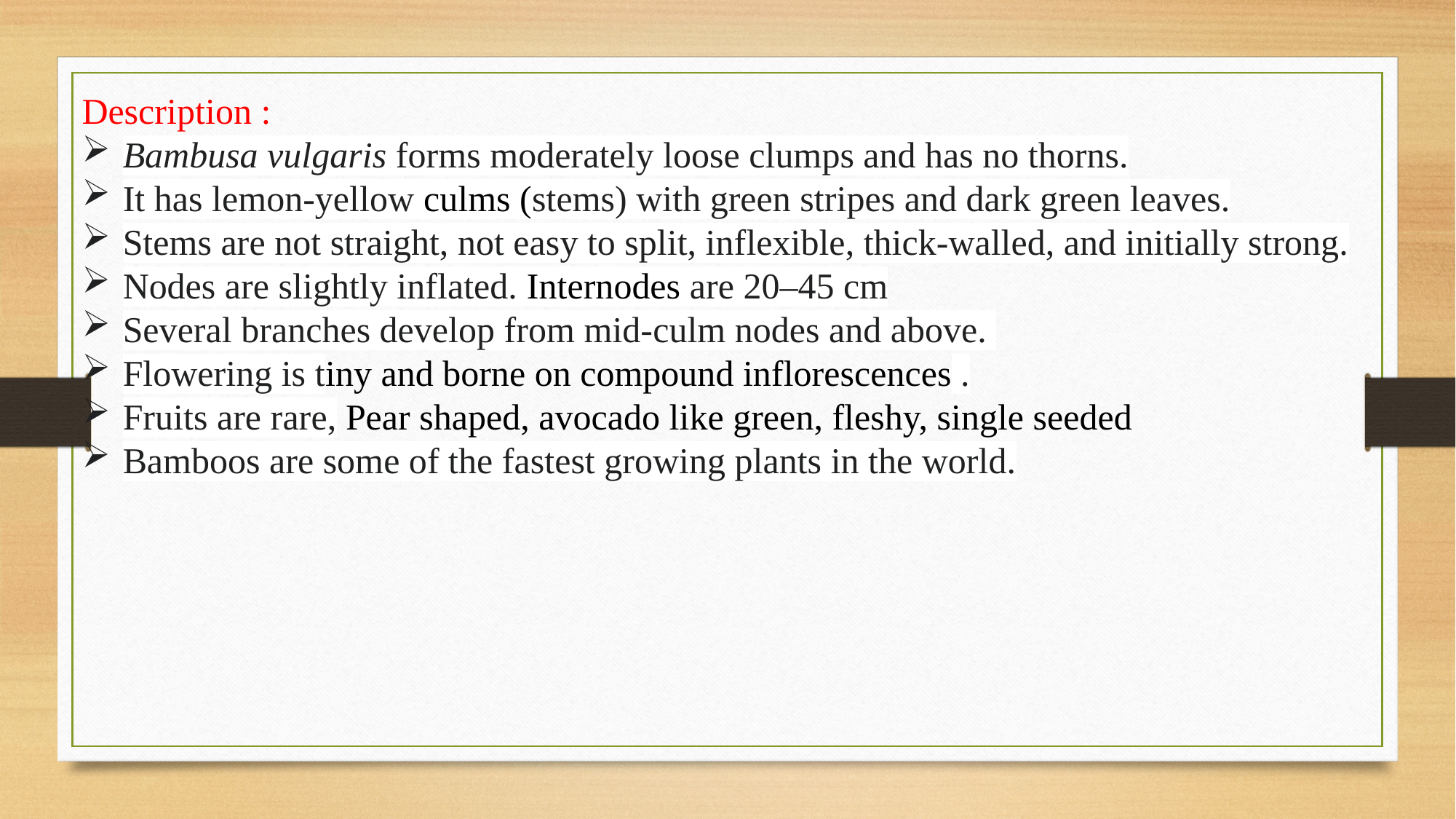

Description :
Bambusa vulgaris forms moderately loose clumps and has no thorns.
It has lemon-yellow culms (stems) with green stripes and dark green leaves.
Stems are not straight, not easy to split, inflexible, thick-walled, and initially strong.
Nodes are slightly inflated. Internodes are 20–45 cm
Several branches develop from mid-culm nodes and above.
Flowering is tiny and borne on compound inflorescences .
Fruits are rare, Pear shaped, avocado like green, fleshy, single seeded
Bamboos are some of the fastest growing plants in the world.